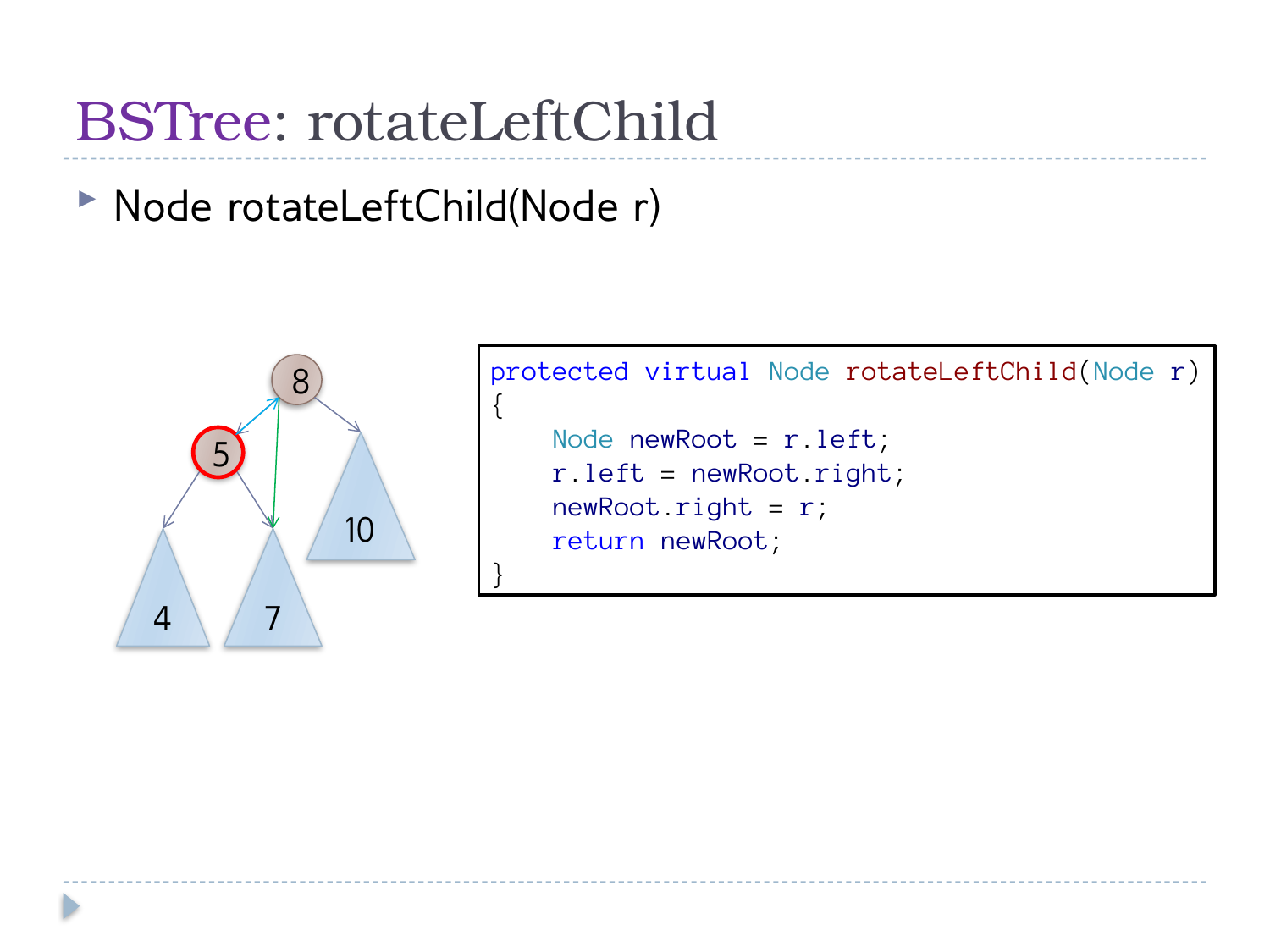

# BSTree: rotateLeftChild
Node rotateLeftChild(Node r)
protected virtual Node rotateLeftChild(Node r)
{
    Node newRoot = r.left;
    r.left = newRoot.right;
    newRoot.right = r;
    return newRoot;
}
8
5

10
7
4